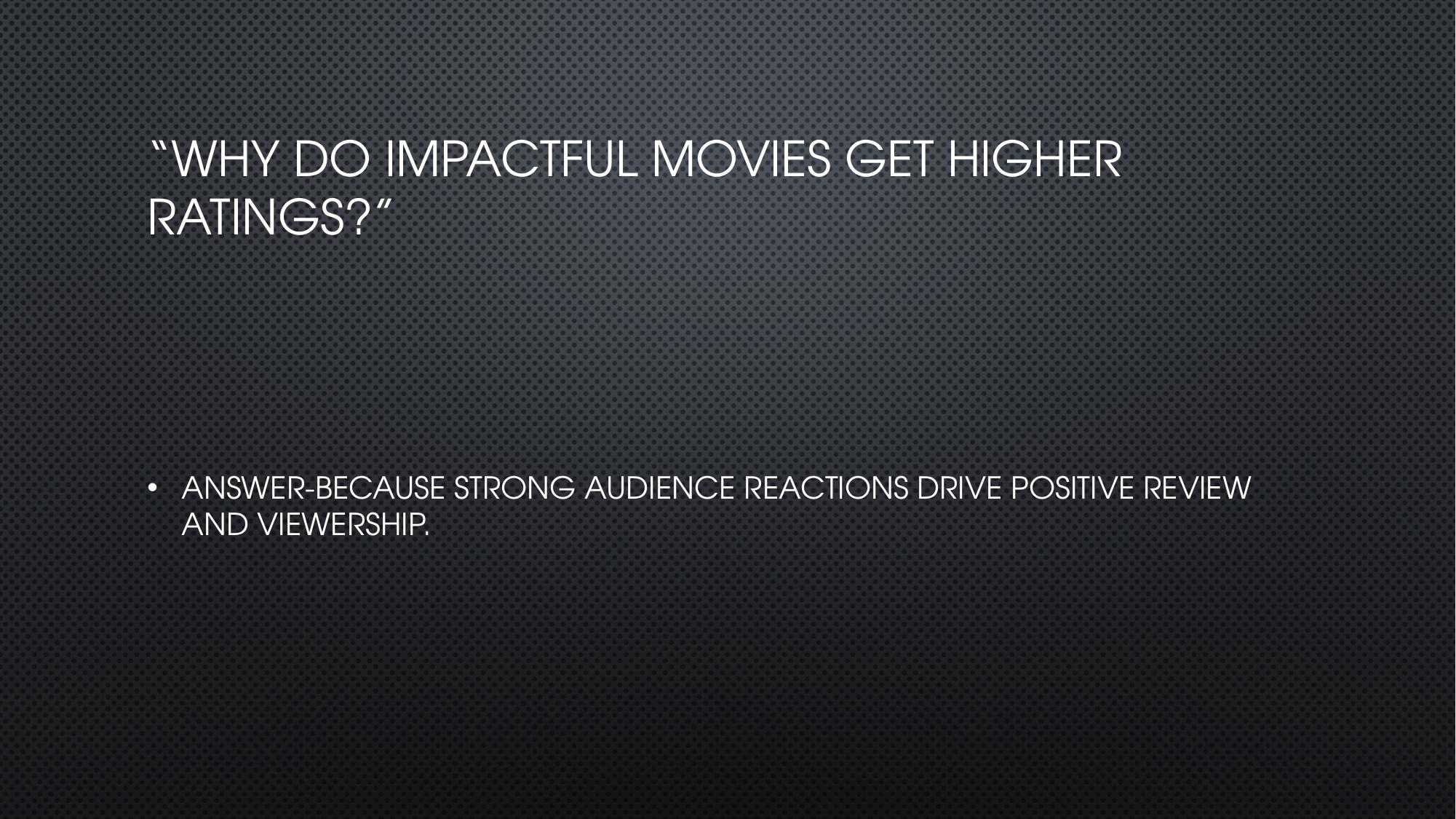

# “Why do impactful movies get higher ratings?”
ANSWER-Because strong audience reactions drive positive review and viewership.